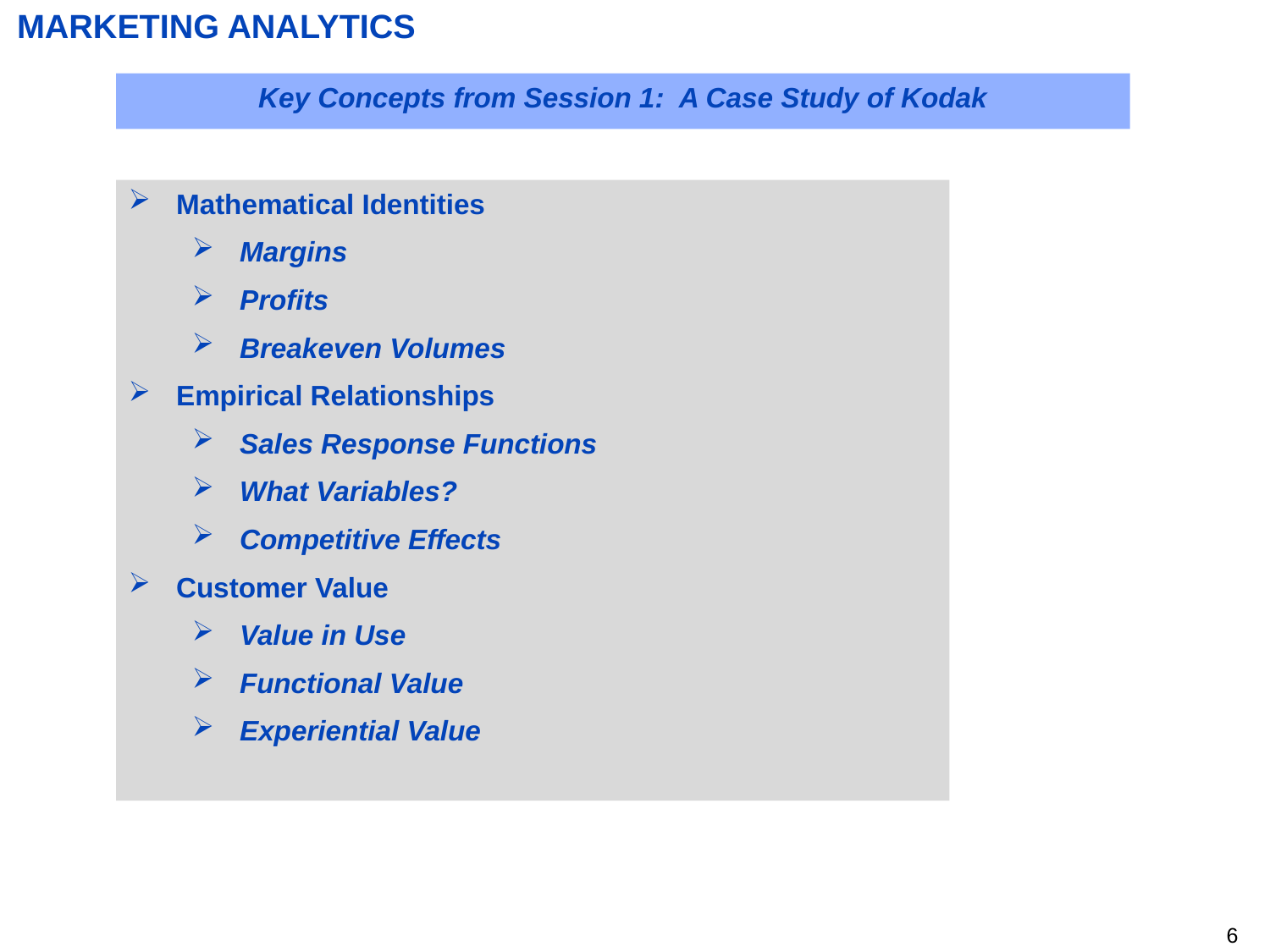

# MARKETING ANALYTICS
Key Concepts from Session 1:  A Case Study of Kodak
Mathematical Identities
Margins
Profits
Breakeven Volumes
Empirical Relationships
Sales Response Functions
What Variables?
Competitive Effects
Customer Value
Value in Use
Functional Value
Experiential Value

6